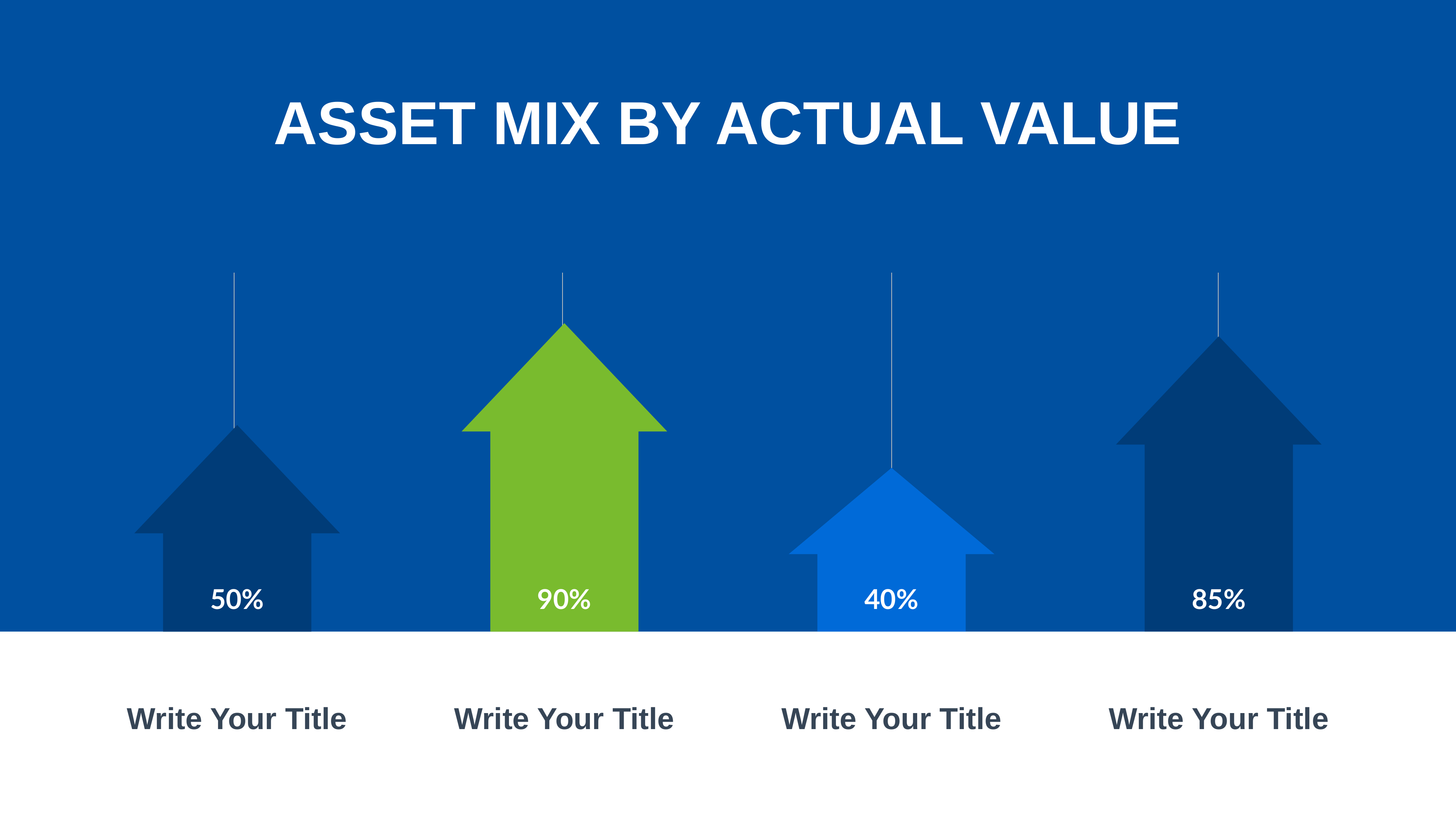

ASSET MIX BY ACTUAL VALUE

85%
40%
50%
90%
Write Your Title
Write Your Title
Write Your Title
Write Your Title